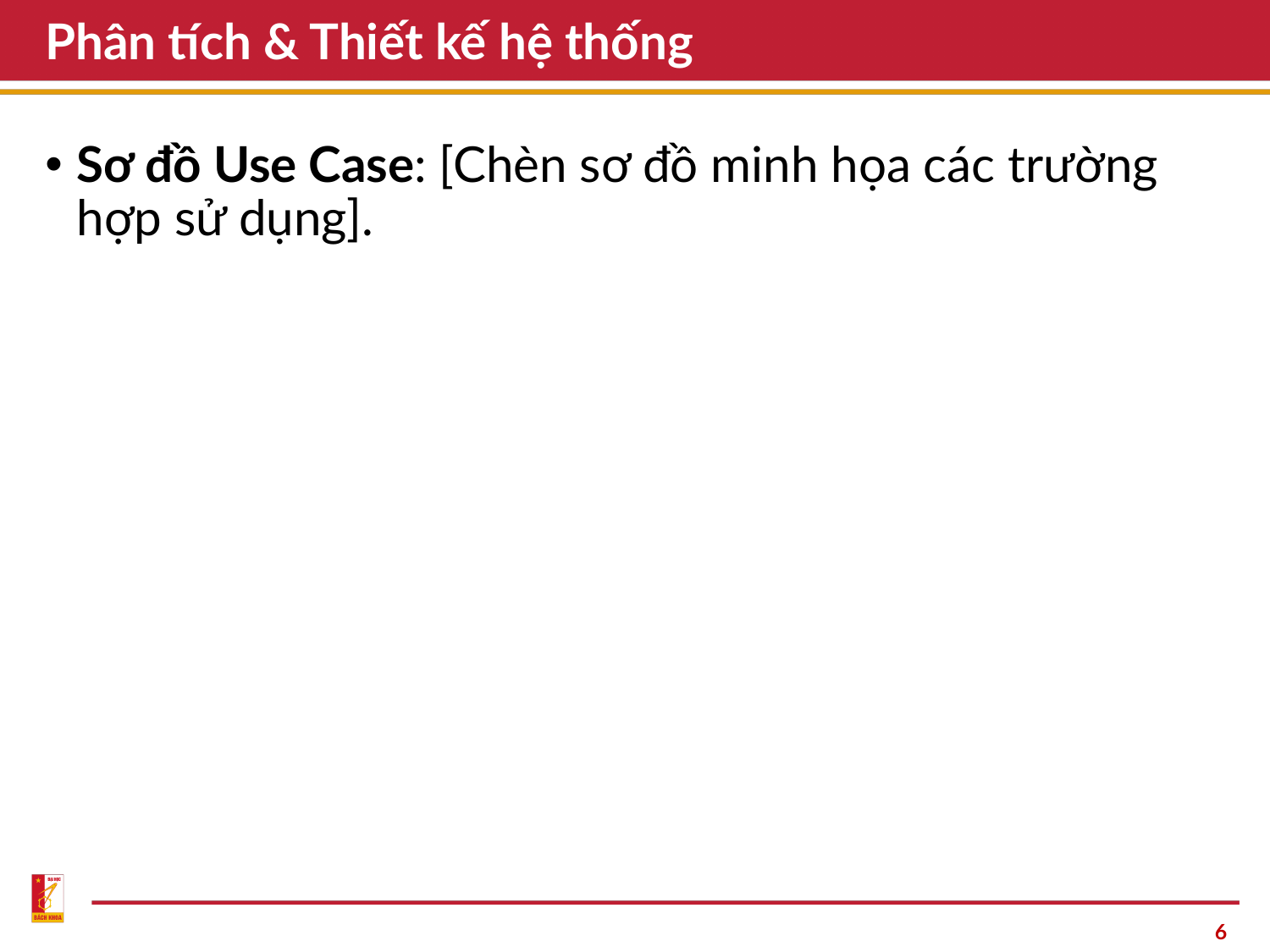

# Phân tích & Thiết kế hệ thống
Sơ đồ Use Case: [Chèn sơ đồ minh họa các trường hợp sử dụng].
6